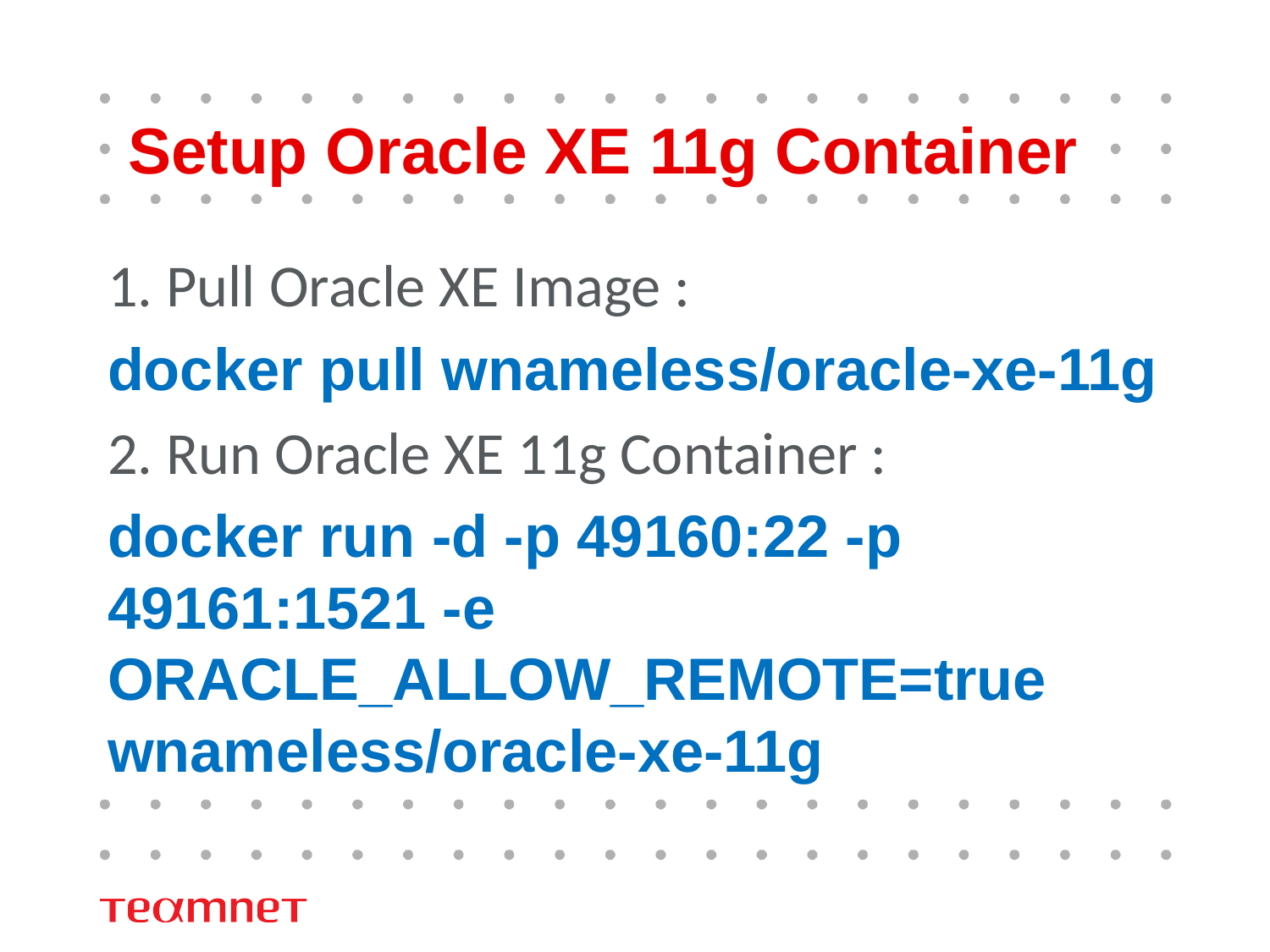

# Setup Oracle XE 11g Container
1. Pull Oracle XE Image :
docker pull wnameless/oracle-xe-11g
2. Run Oracle XE 11g Container :
docker run -d -p 49160:22 -p 49161:1521 -e ORACLE_ALLOW_REMOTE=true wnameless/oracle-xe-11g